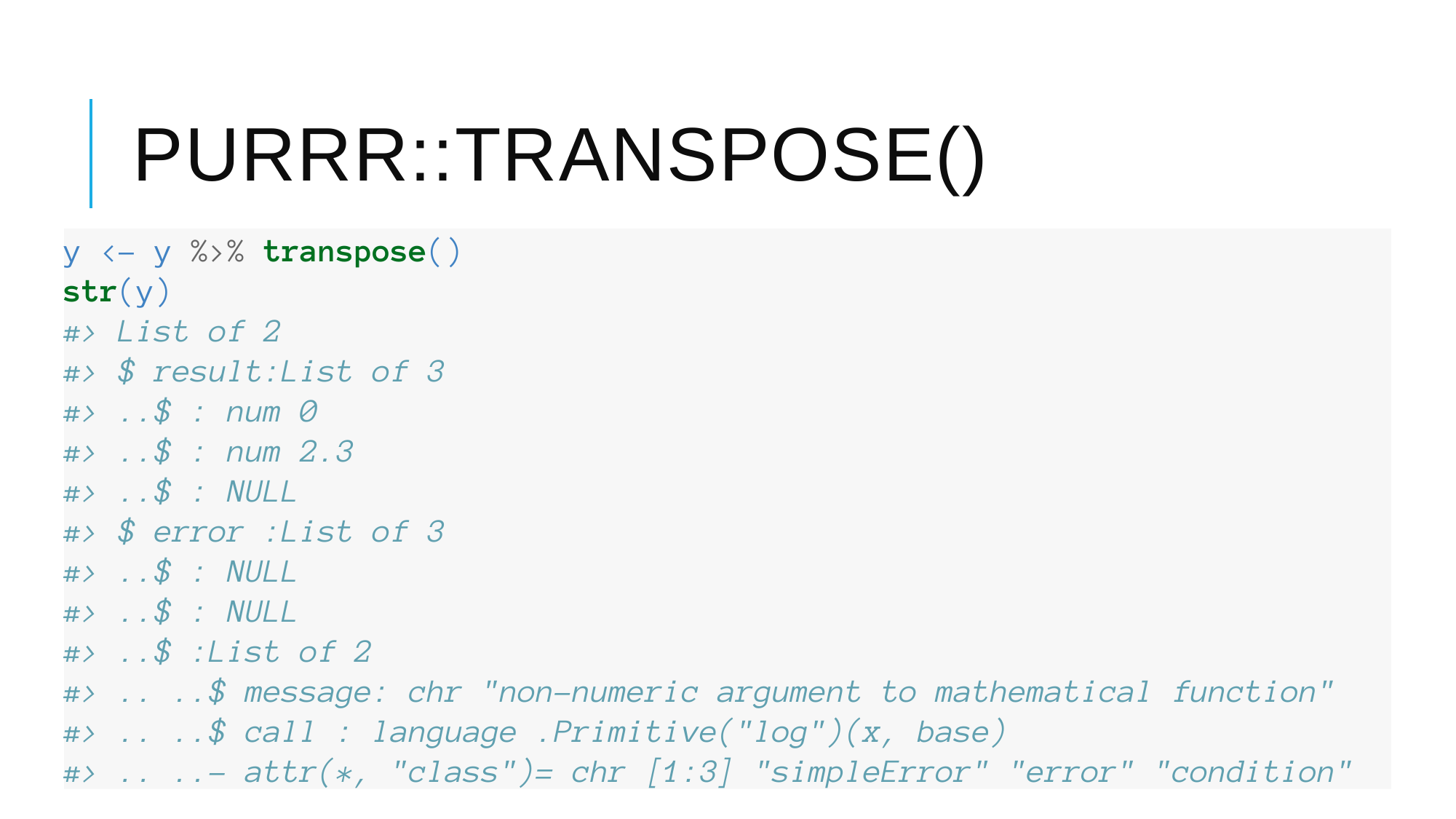

# purrr::transpose()
y <- y %>% transpose()
str(y)
#> List of 2
#> $ result:List of 3
#> ..$ : num 0
#> ..$ : num 2.3
#> ..$ : NULL
#> $ error :List of 3
#> ..$ : NULL
#> ..$ : NULL
#> ..$ :List of 2
#> .. ..$ message: chr "non-numeric argument to mathematical function"
#> .. ..$ call : language .Primitive("log")(x, base)
#> .. ..- attr(*, "class")= chr [1:3] "simpleError" "error" "condition"